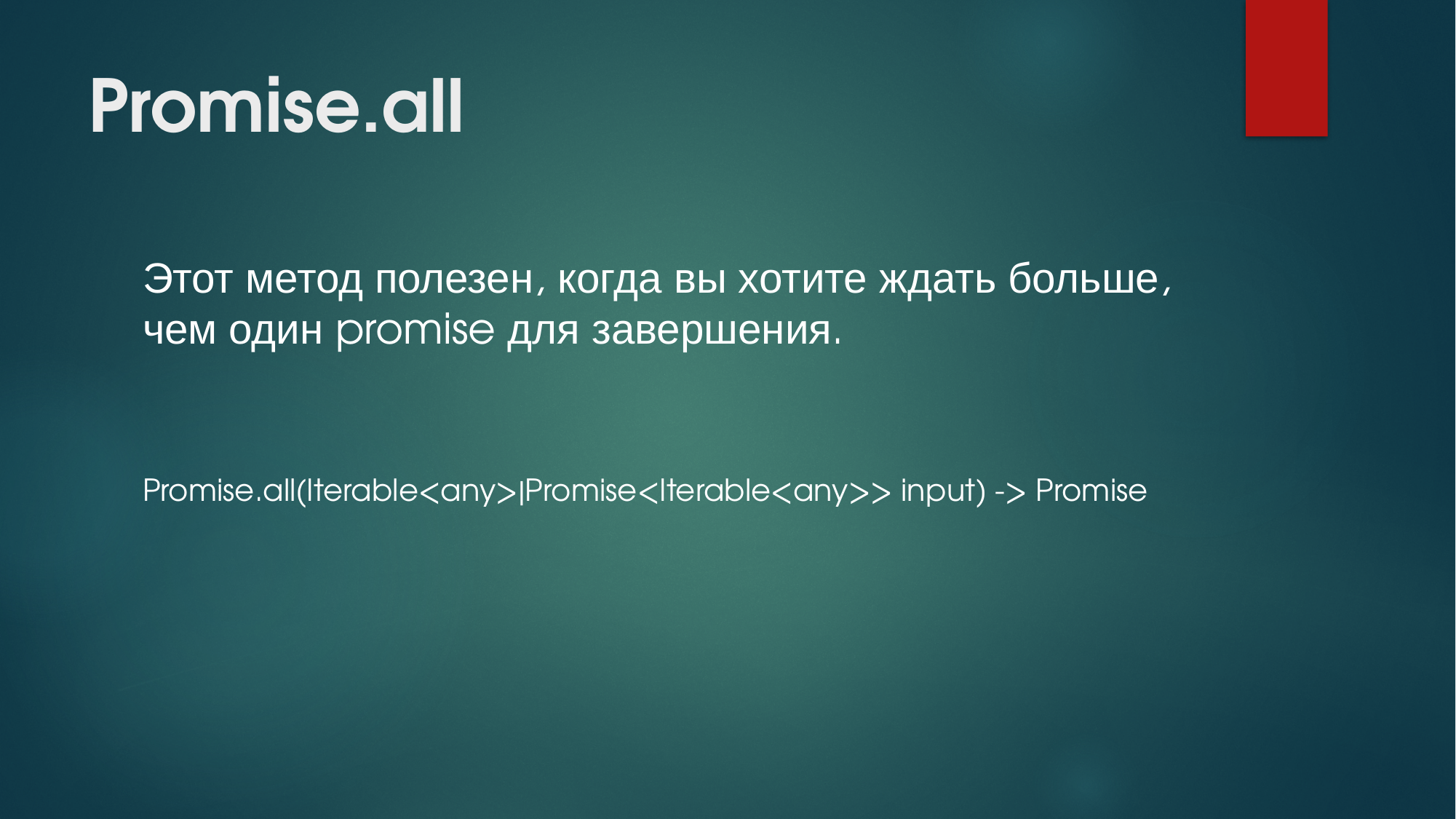

# Promise.all
Этот метод полезен, когда вы хотите ждать больше, чем один promise для завершения.

Promise.all(Iterable<any>|Promise<Iterable<any>> input) -> Promise